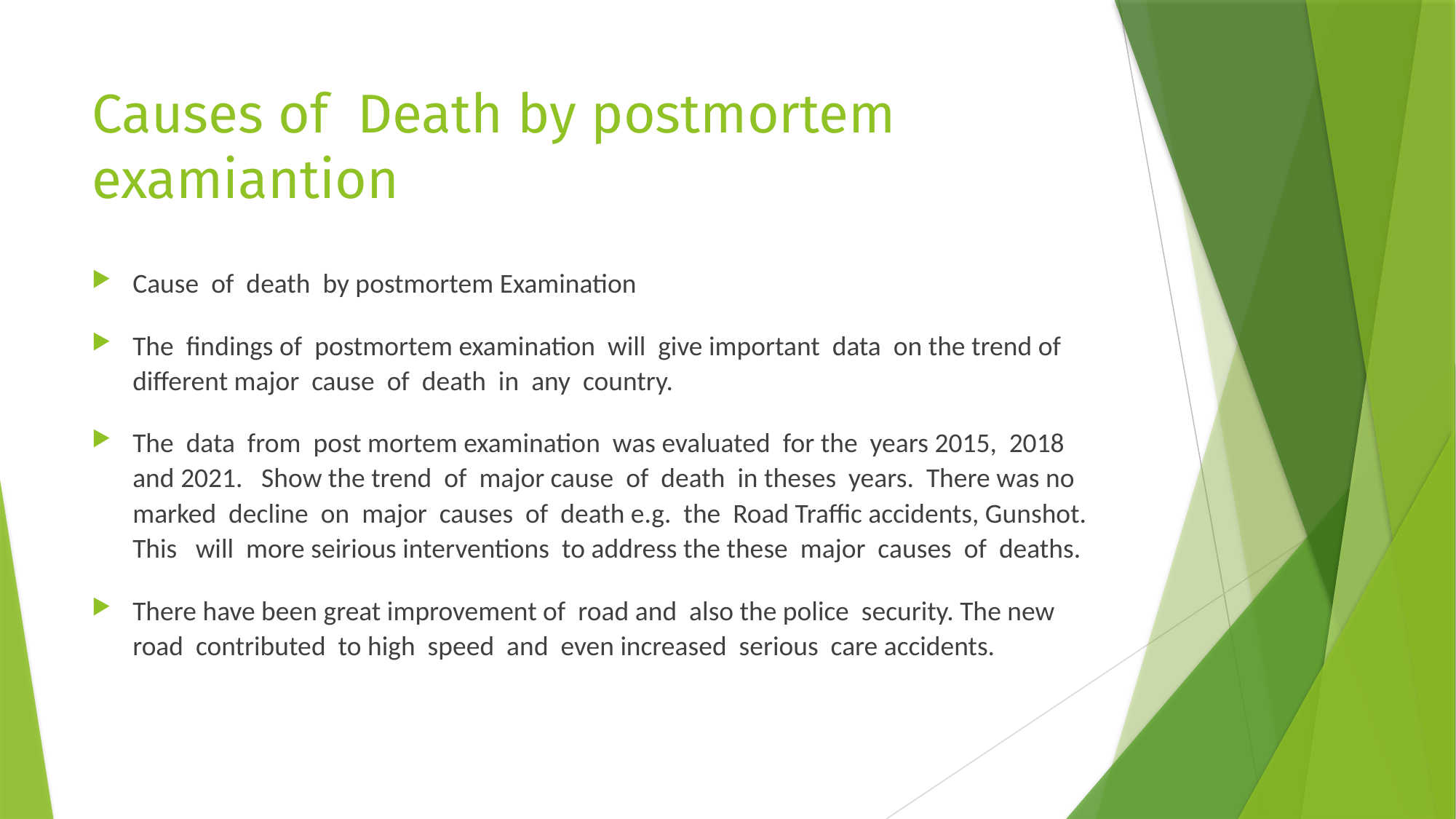

# Causes of  Death by postmortem examiantion
Cause  of  death  by postmortem Examination
The  findings of  postmortem examination  will  give important  data  on the trend of  different major  cause  of  death  in  any  country.
The  data  from  post mortem examination  was evaluated  for the  years 2015,  2018 and 2021.   Show the trend  of  major cause  of  death  in theses  years.  There was no  marked  decline  on  major  causes  of  death e.g.  the  Road Traffic accidents, Gunshot.  This   will  more seirious interventions  to address the these  major  causes  of  deaths.
There have been great improvement of  road and  also the police  security. The new  road  contributed  to high  speed  and  even increased  serious  care accidents.